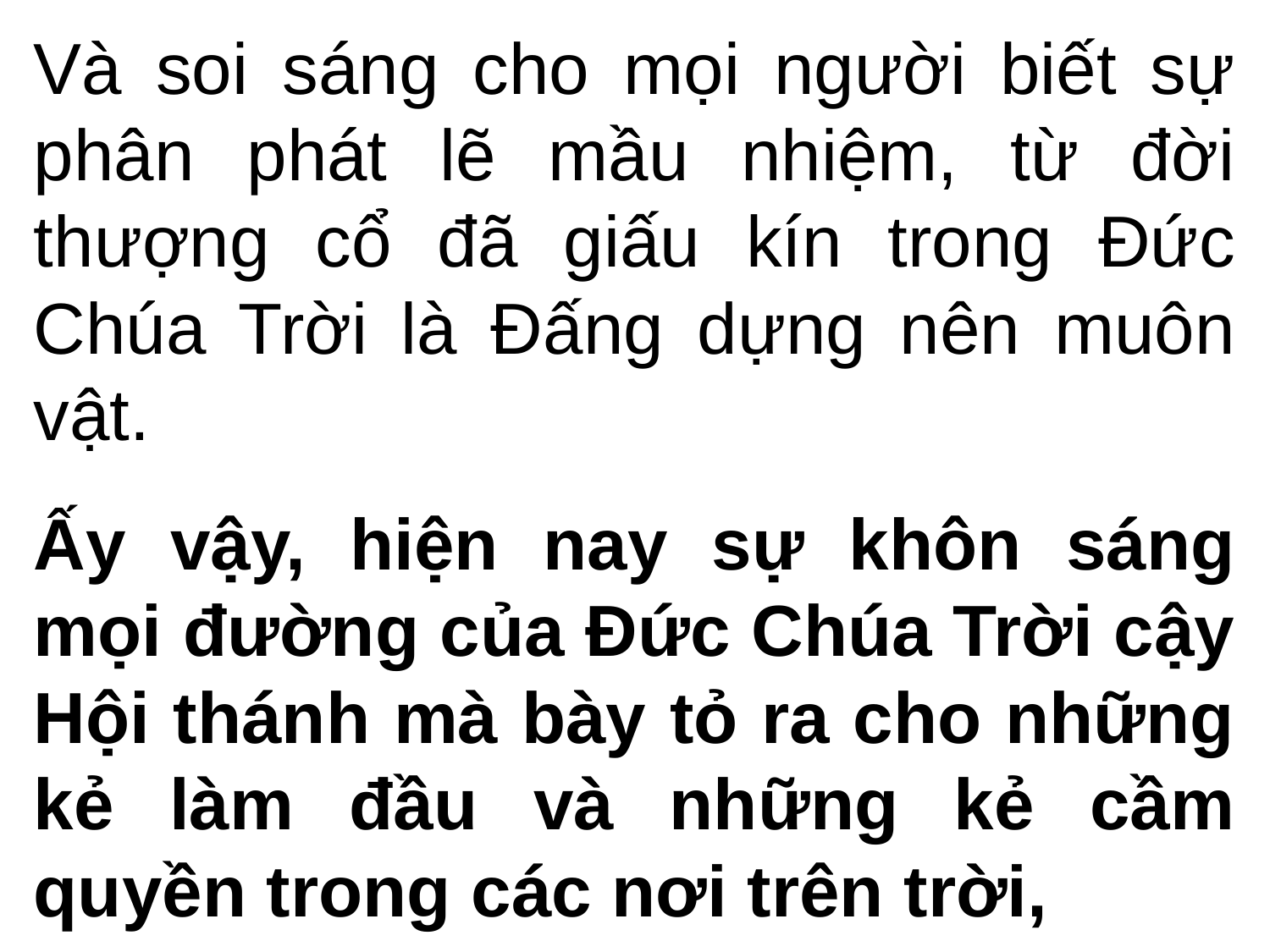

Và soi sáng cho mọi người biết sự phân phát lẽ mầu nhiệm, từ đời thượng cổ đã giấu kín trong Đức Chúa Trời là Đấng dựng nên muôn vật.

Ấy vậy, hiện nay sự khôn sáng mọi đường của Đức Chúa Trời cậy Hội thánh mà bày tỏ ra cho những kẻ làm đầu và những kẻ cầm quyền trong các nơi trên trời,